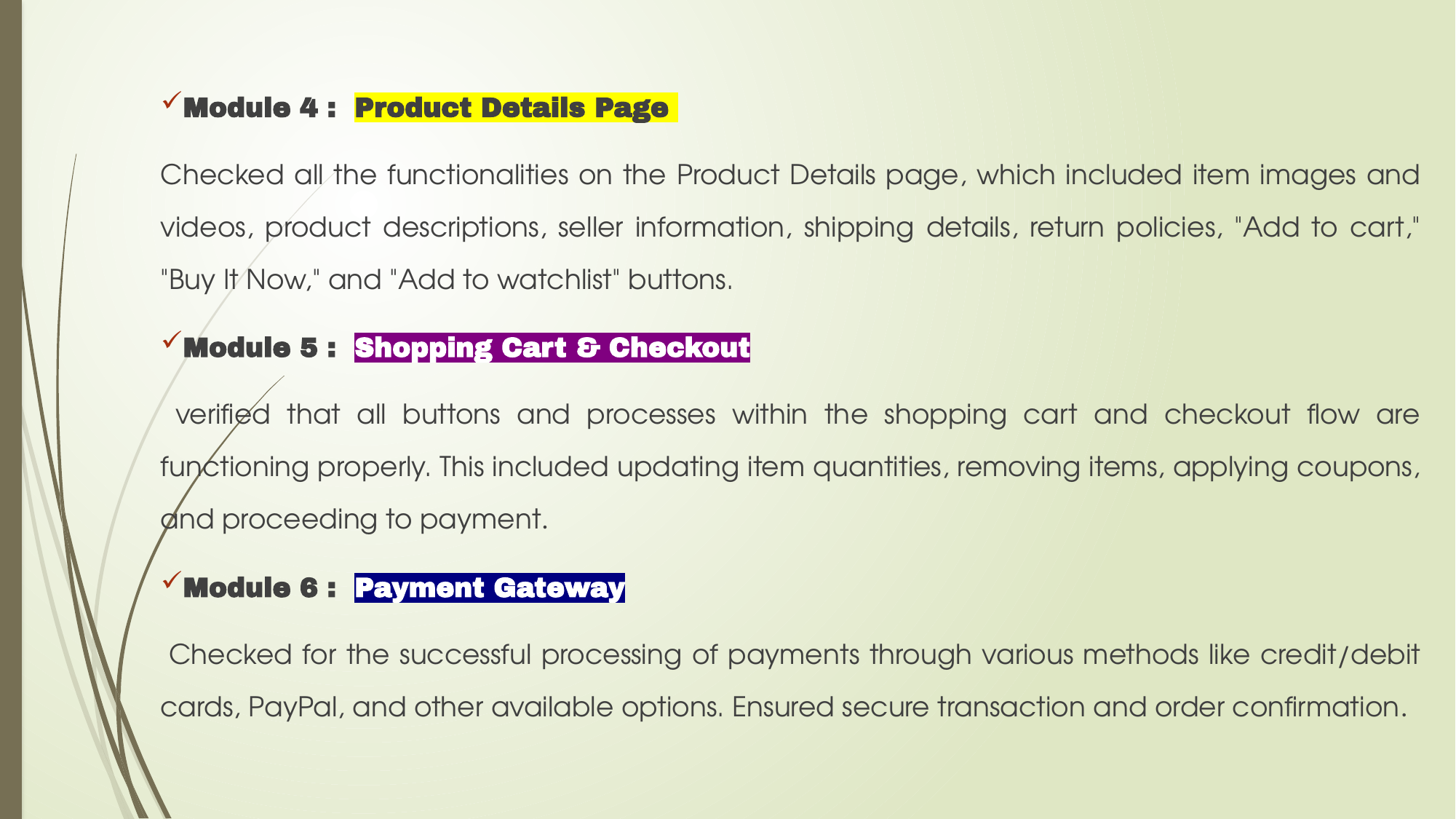

Module 4 :  Product Details Page
Checked all the functionalities on the Product Details page, which included item images and videos, product descriptions, seller information, shipping details, return policies, "Add to cart," "Buy It Now," and "Add to watchlist" buttons.
Module 5 :  Shopping Cart & Checkout
 verified that all buttons and processes within the shopping cart and checkout flow are functioning properly. This included updating item quantities, removing items, applying coupons, and proceeding to payment.
Module 6 :  Payment Gateway
 Checked for the successful processing of payments through various methods like credit/debit cards, PayPal, and other available options. Ensured secure transaction and order confirmation.